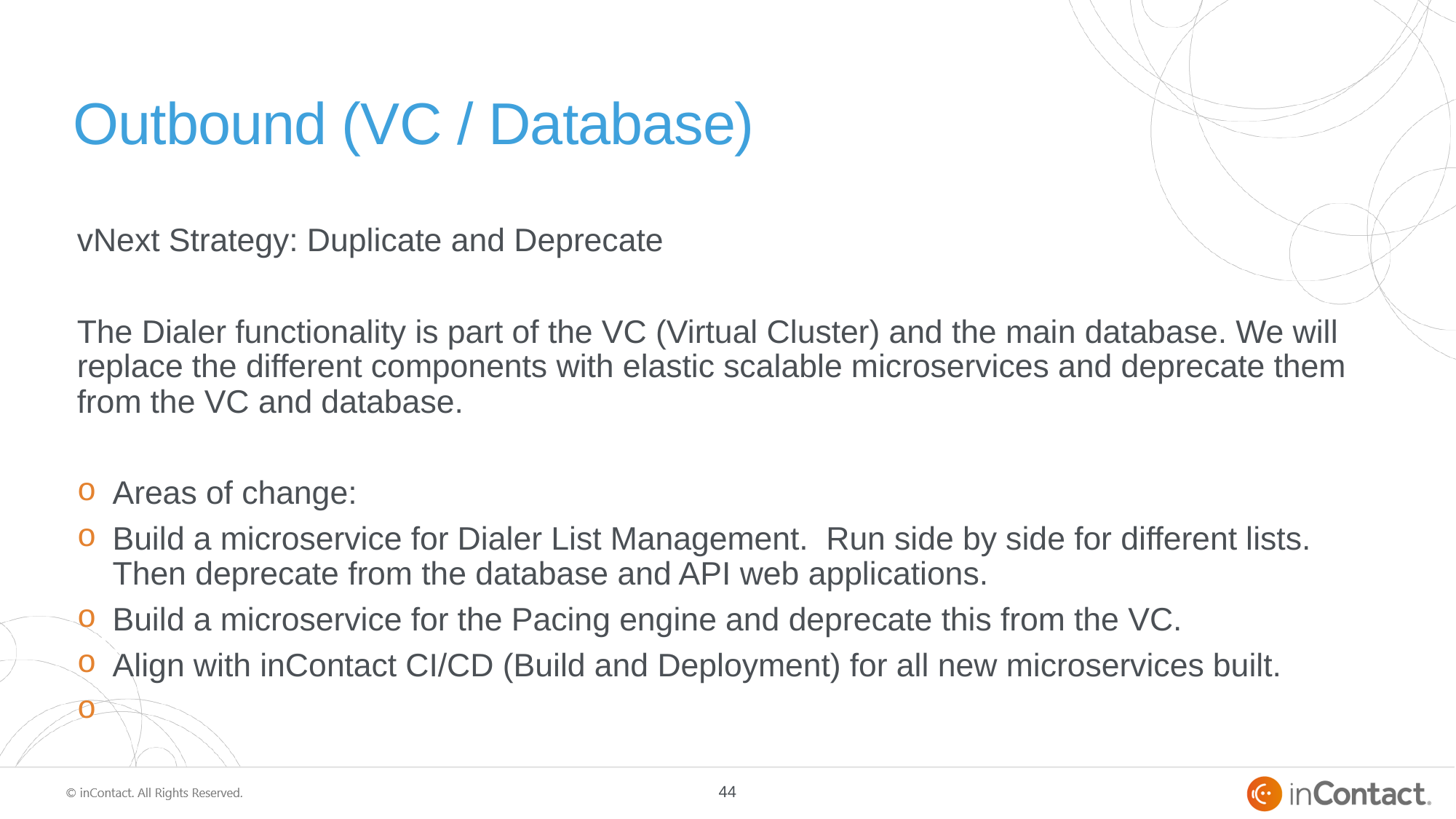

# Outbound (VC / Database)
vNext Strategy: Duplicate and Deprecate

The Dialer functionality is part of the VC (Virtual Cluster) and the main database. We will replace the different components with elastic scalable microservices and deprecate them from the VC and database.

Areas of change:
Build a microservice for Dialer List Management.  Run side by side for different lists.  Then deprecate from the database and API web applications.
Build a microservice for the Pacing engine and deprecate this from the VC.
Align with inContact CI/CD (Build and Deployment) for all new microservices built.

44